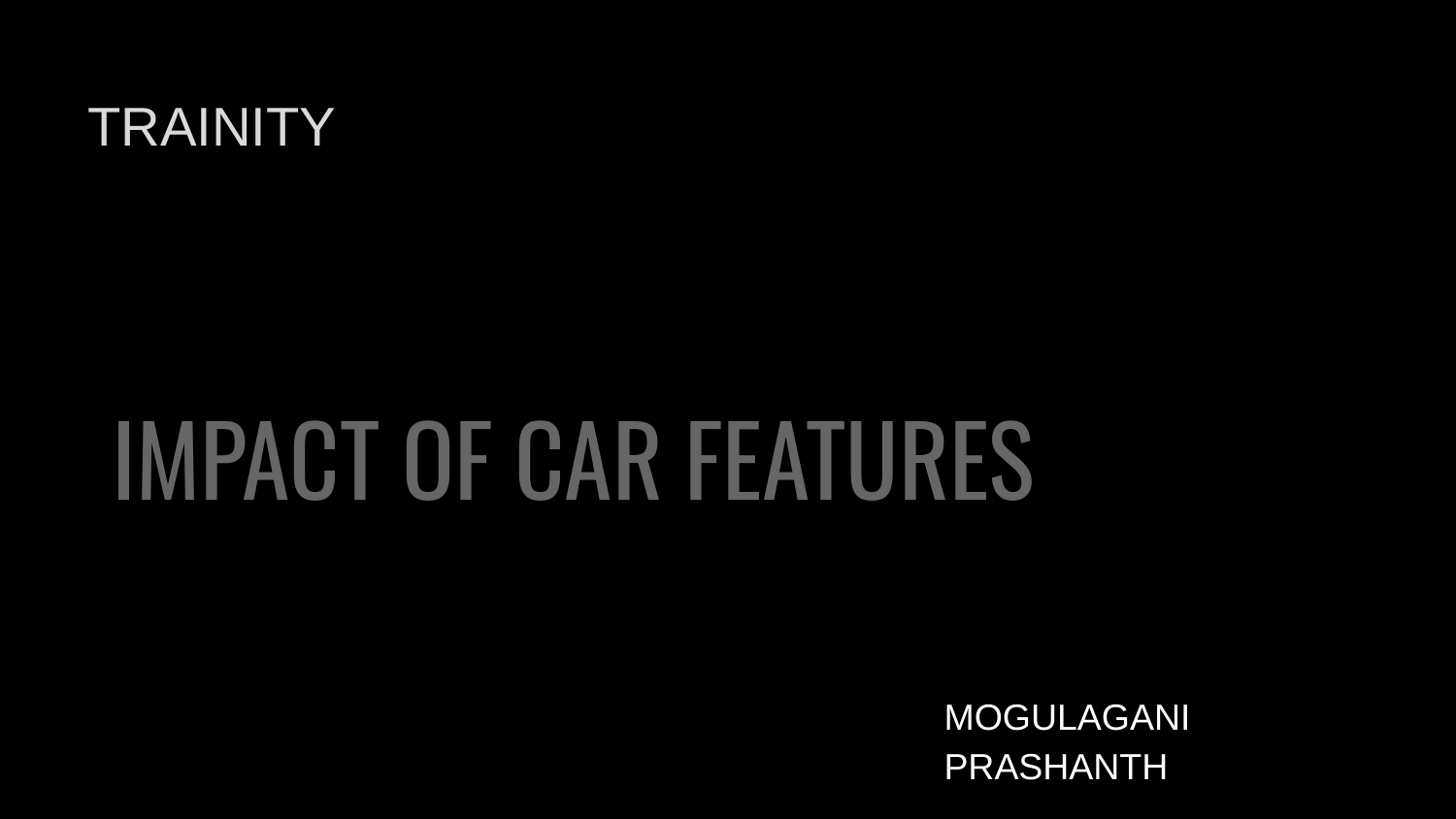

TRAINITY
IMPACT OF CAR FEATURES
MOGULAGANI PRASHANTH